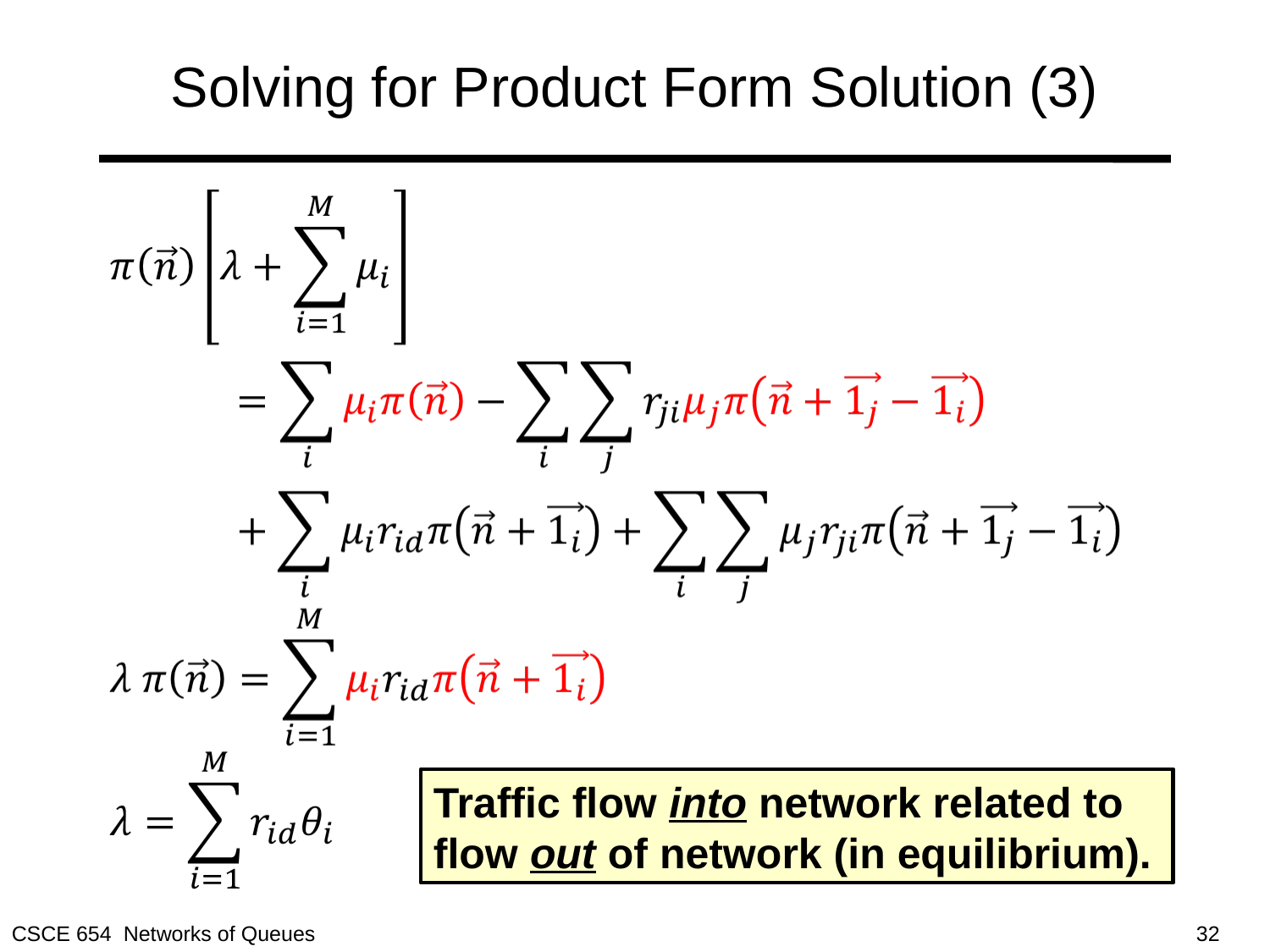

# Solving for Product Form Solution (3)

Traffic flow into network related to flow out of network (in equilibrium).